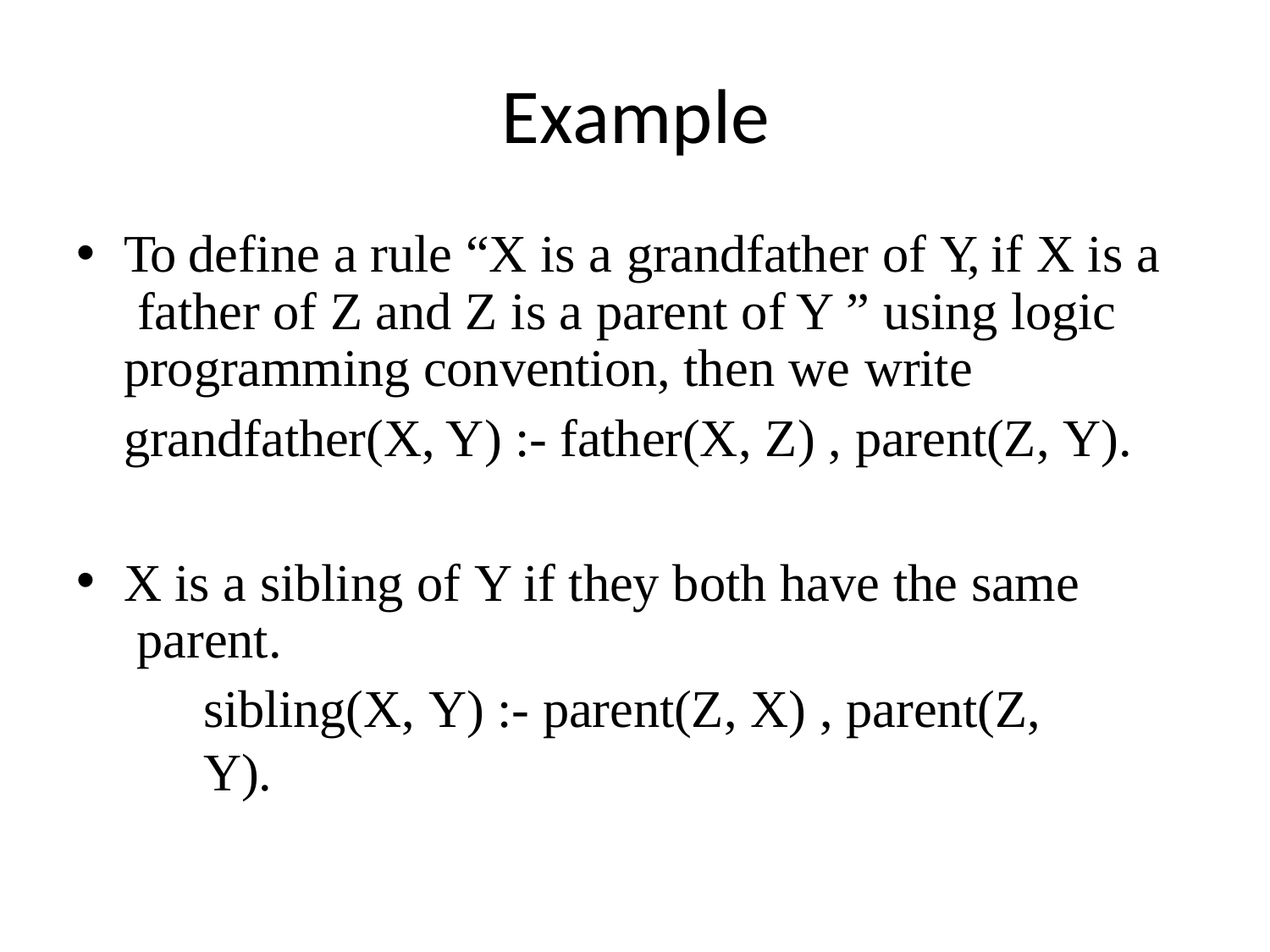

# Example
To define a rule “X is a grandfather of Y, if X is a  father of Z and Z is a parent of Y ” using logic  programming convention, then we write
grandfather(X, Y) :- father(X, Z) , parent(Z, Y).

X is a sibling of Y if they both have the same  parent.
sibling(X, Y) :- parent(Z, X) , parent(Z, Y).